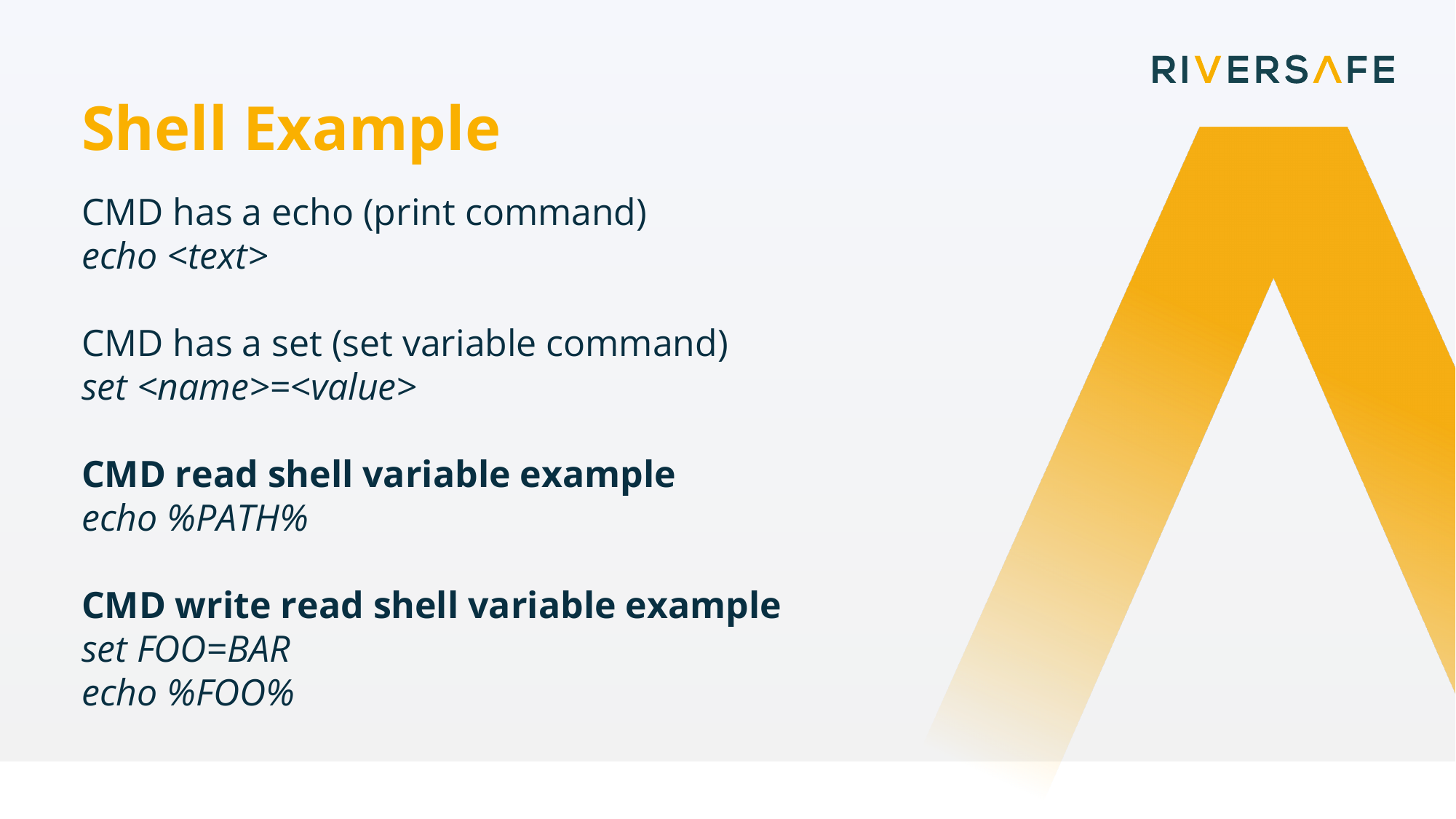

Shell Example
CMD has a echo (print command)
echo <text>
CMD has a set (set variable command)
set <name>=<value>
CMD read shell variable example
echo %PATH%
CMD write read shell variable example
set FOO=BAR
echo %FOO%